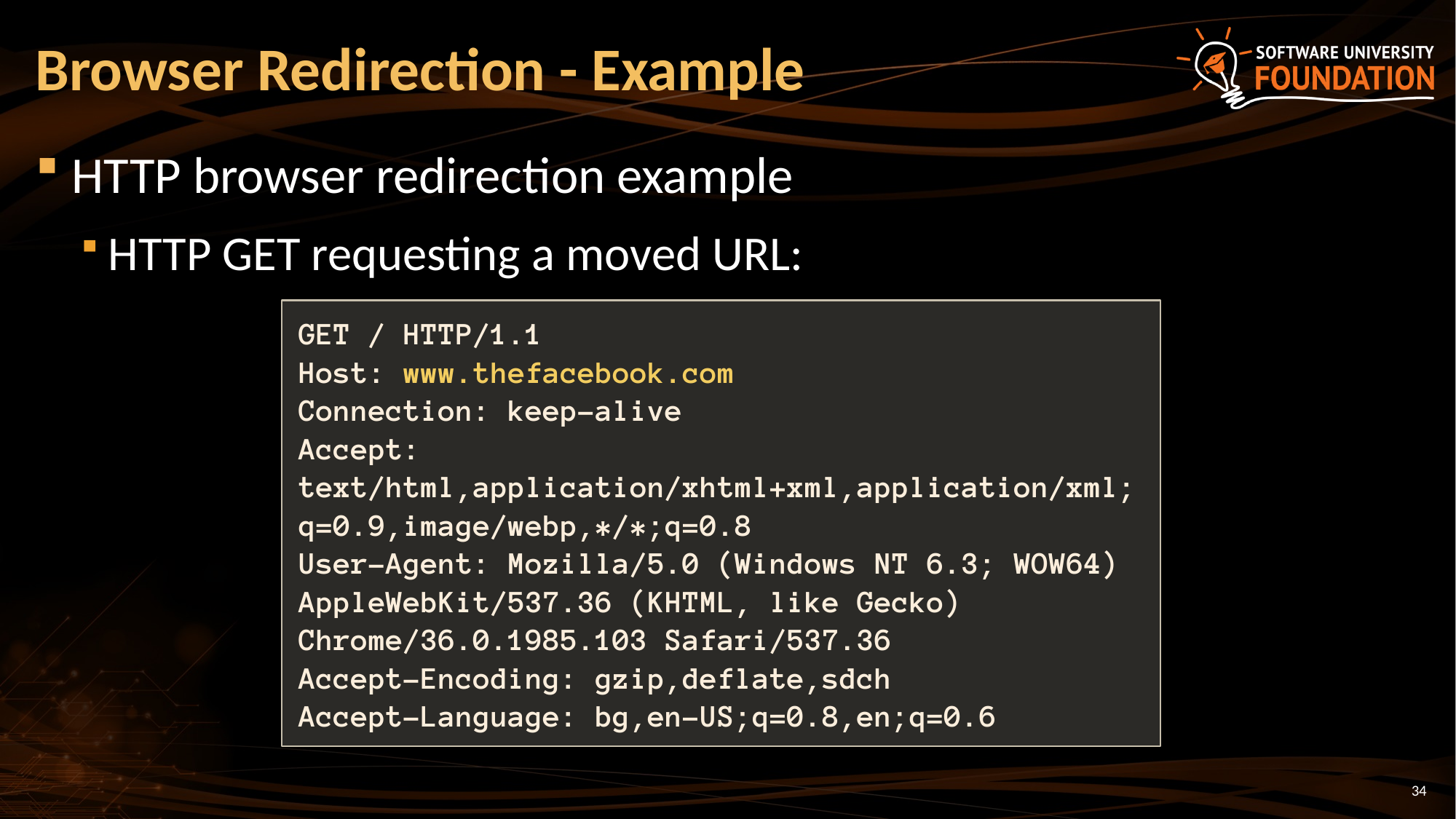

# Browser Redirection - Example
HTTP browser redirection example
HTTP GET requesting a moved URL:
GET / HTTP/1.1
Host: www.thefacebook.com
Connection: keep-alive
Accept: text/html,application/xhtml+xml,application/xml;q=0.9,image/webp,*/*;q=0.8
User-Agent: Mozilla/5.0 (Windows NT 6.3; WOW64) AppleWebKit/537.36 (KHTML, like Gecko) Chrome/36.0.1985.103 Safari/537.36
Accept-Encoding: gzip,deflate,sdch
Accept-Language: bg,en-US;q=0.8,en;q=0.6
34